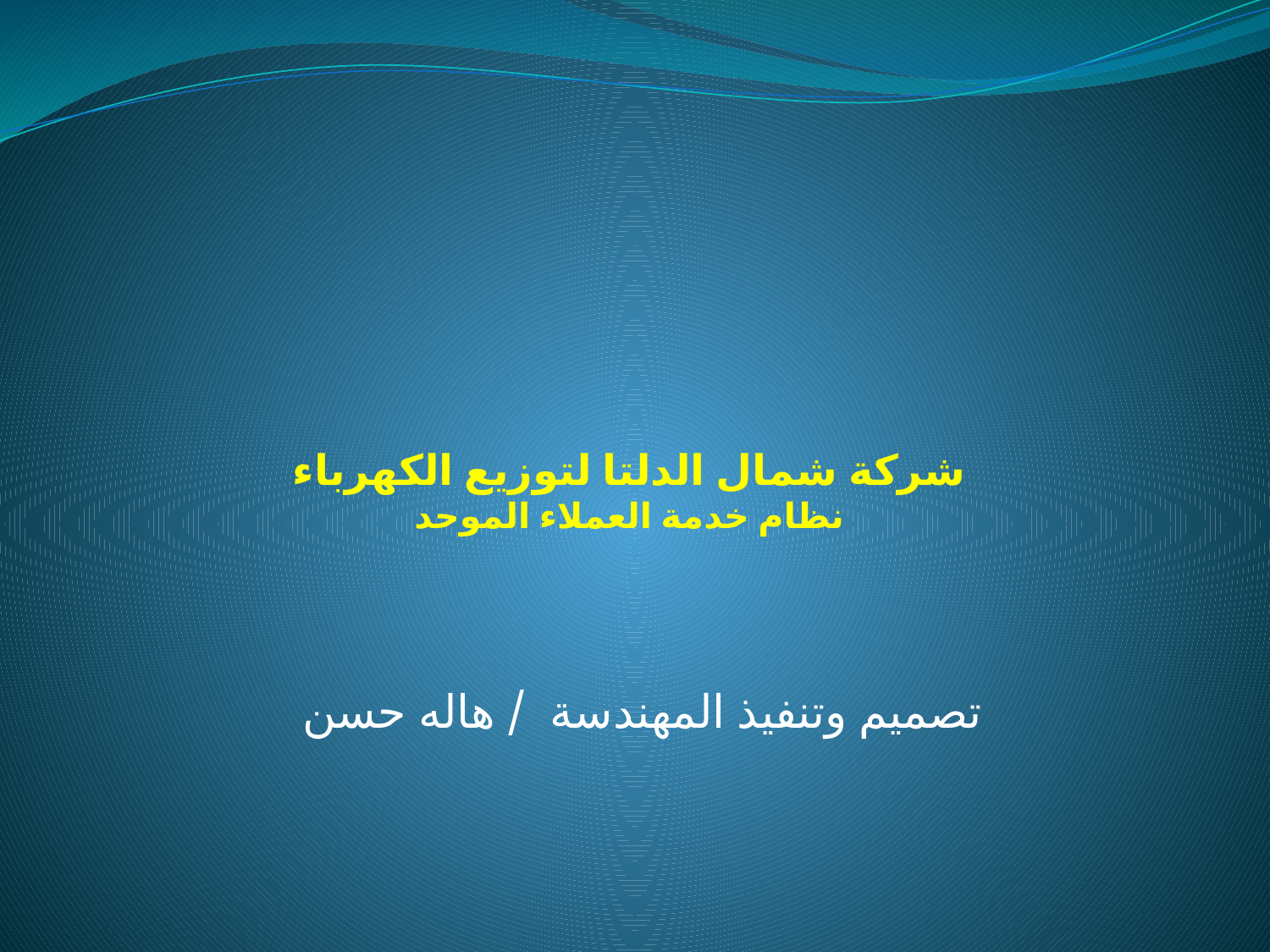

# شركة شمال الدلتا لتوزيع الكهرباء نظام خدمة العملاء الموحد
تصميم وتنفيذ المهندسة  / هاله حسن